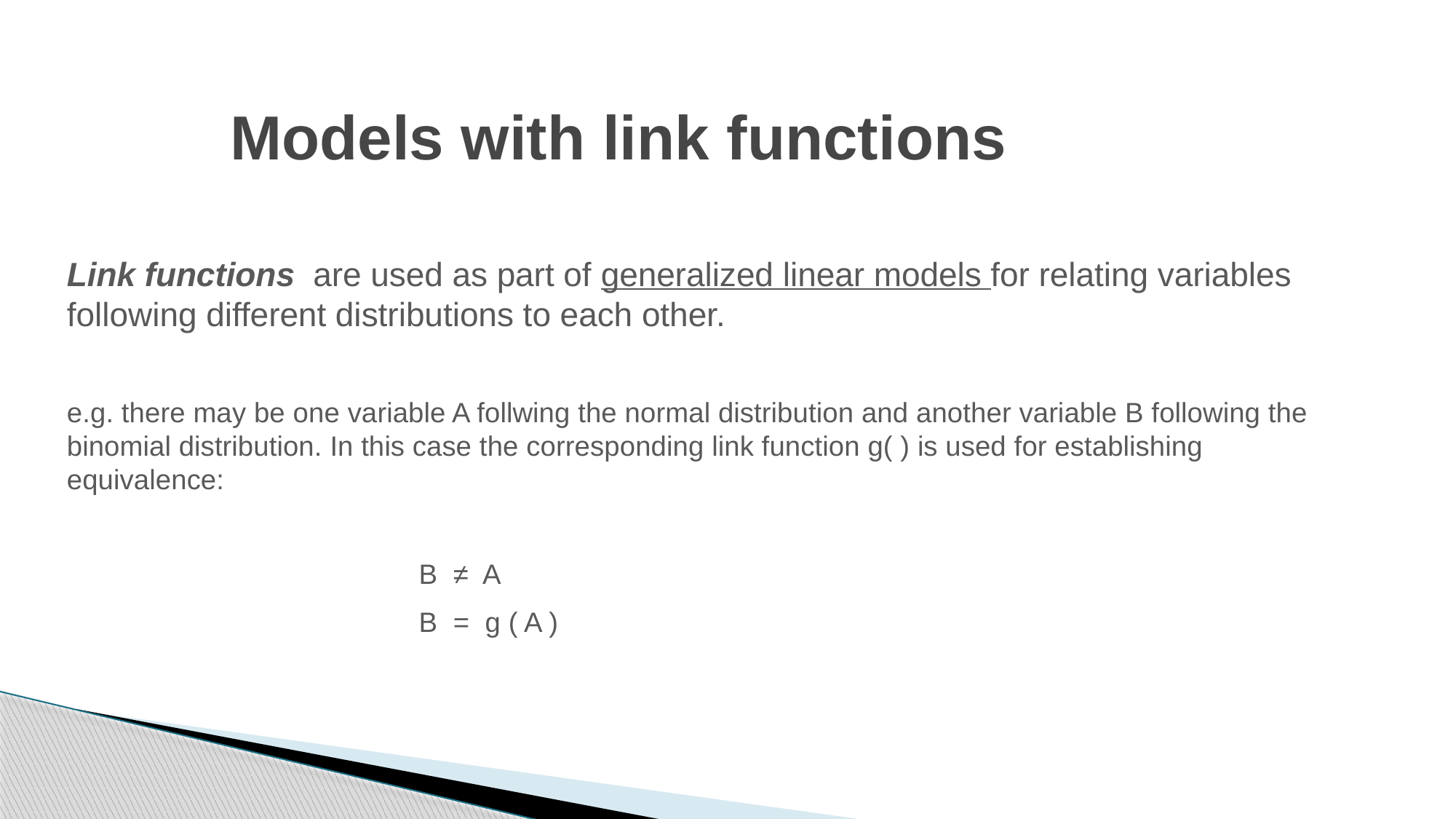

# Models with link functions
Link functions  are used as part of generalized linear models for relating variables following different distributions to each other.

e.g. there may be one variable A follwing the normal distribution and another variable B following the binomial distribution. In this case the corresponding link function g( ) is used for establishing equivalence:

                                             B  ≠  A
                                             B  =  g ( A )